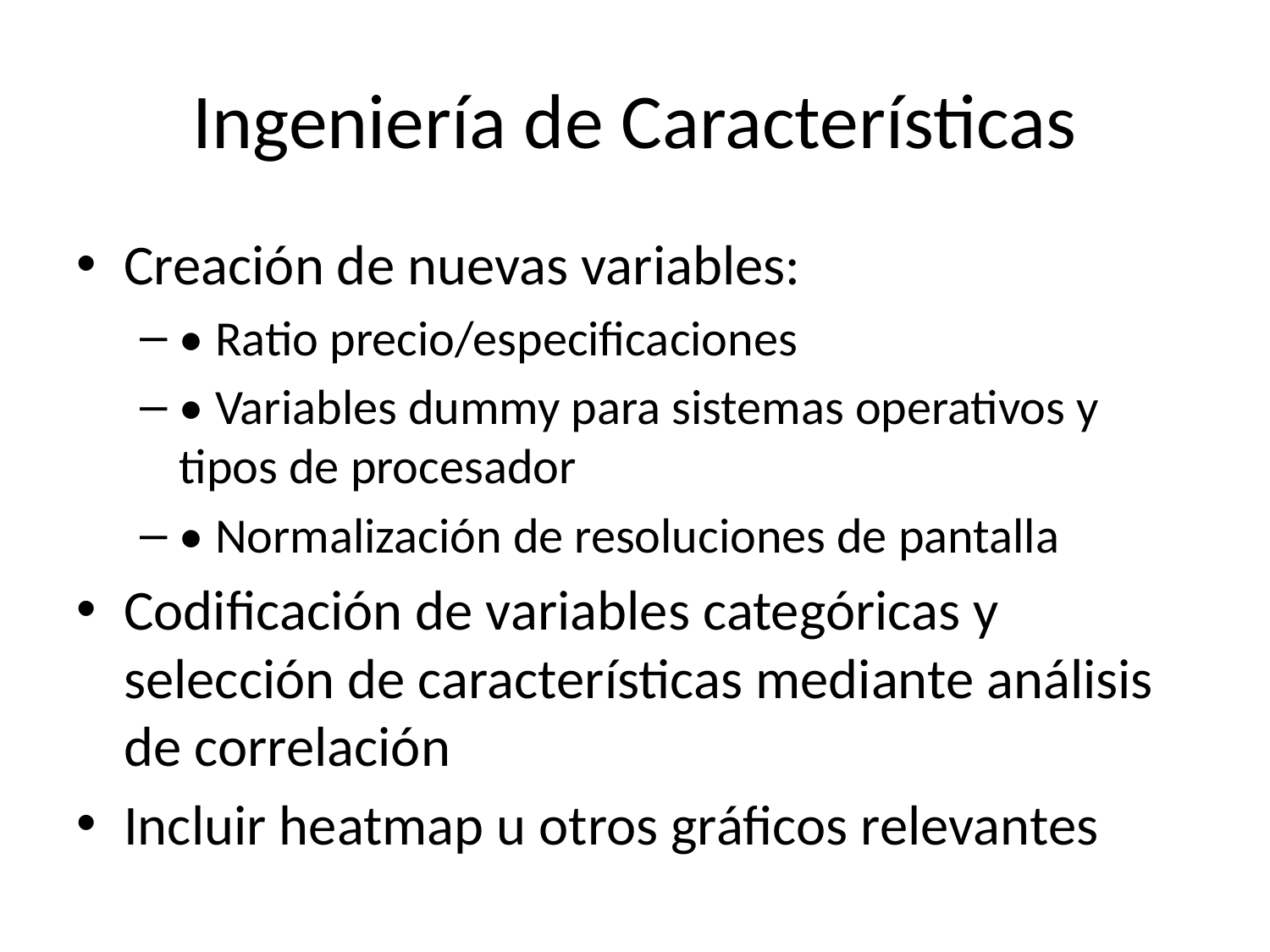

# Ingeniería de Características
Creación de nuevas variables:
• Ratio precio/especificaciones
• Variables dummy para sistemas operativos y tipos de procesador
• Normalización de resoluciones de pantalla
Codificación de variables categóricas y selección de características mediante análisis de correlación
Incluir heatmap u otros gráficos relevantes